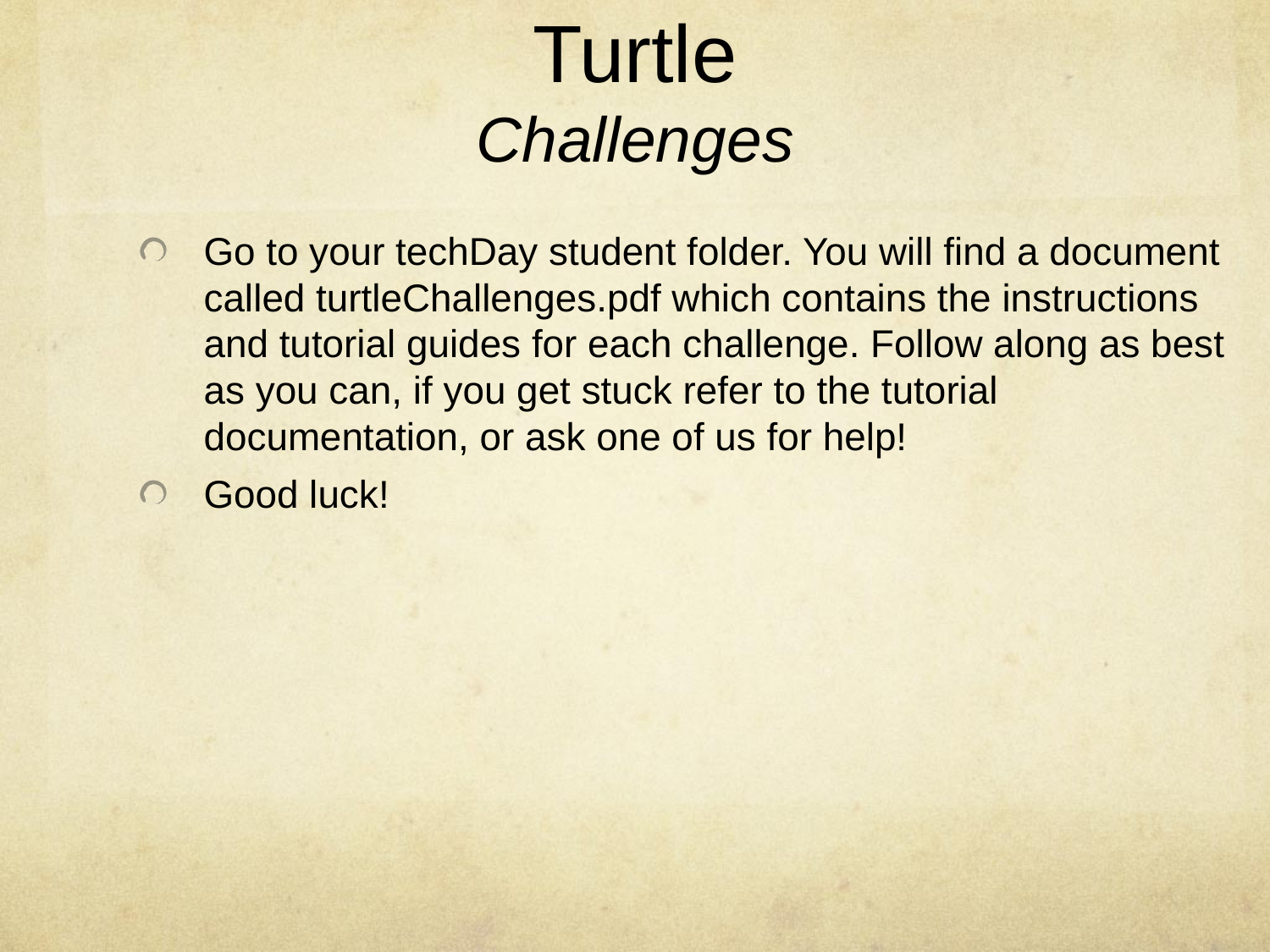

# Turtle Challenges

Go to your techDay student folder. You will find a document called turtleChallenges.pdf which contains the instructions and tutorial guides for each challenge. Follow along as best as you can, if you get stuck refer to the tutorial documentation, or ask one of us for help!
Good luck!